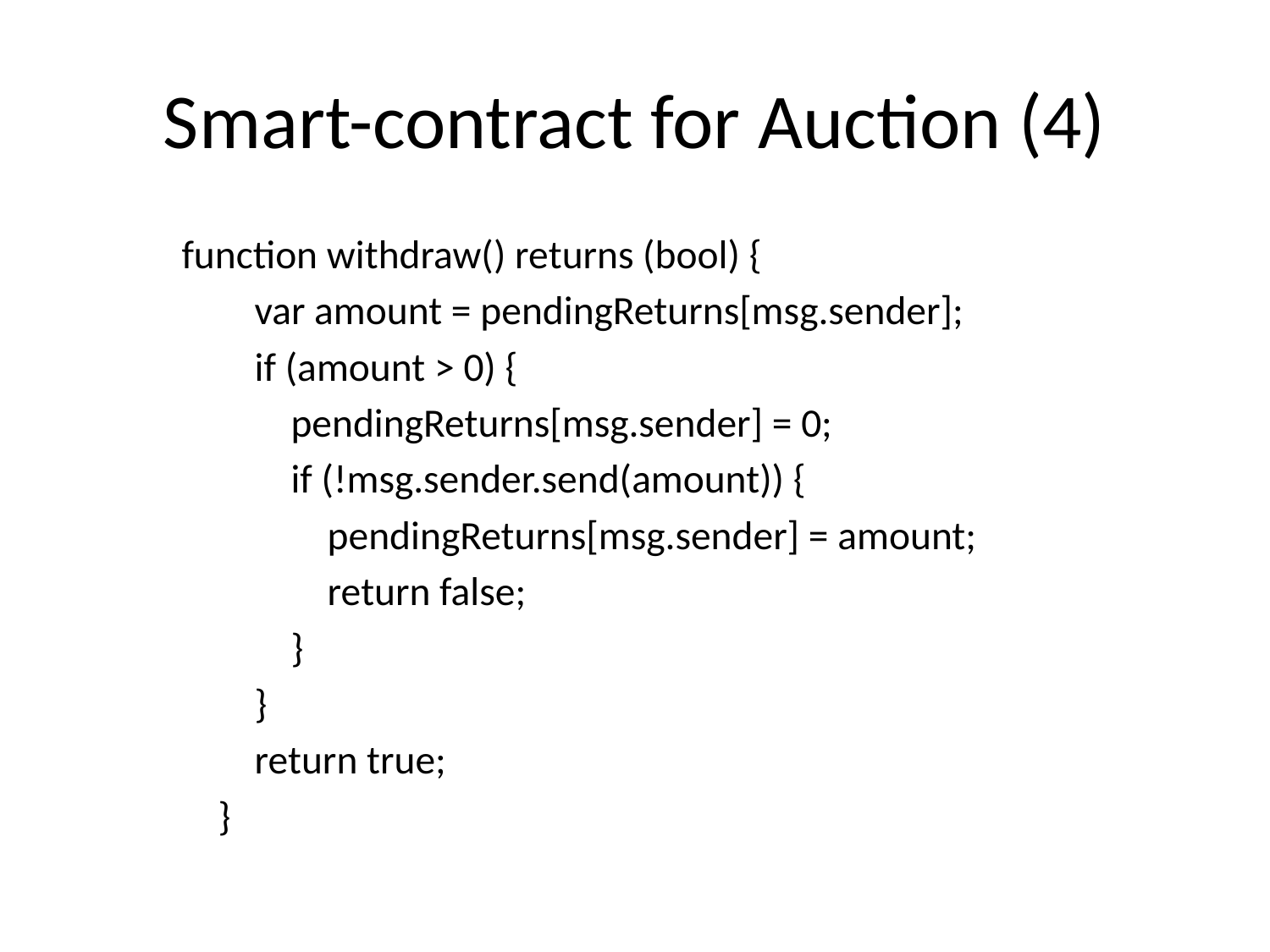

# Smart-contract for Auction (4)
function withdraw() returns (bool) {
        var amount = pendingReturns[msg.sender];
        if (amount > 0) {
            pendingReturns[msg.sender] = 0;
            if (!msg.sender.send(amount)) {
                pendingReturns[msg.sender] = amount;
                return false;
            }
        }
        return true;
    }